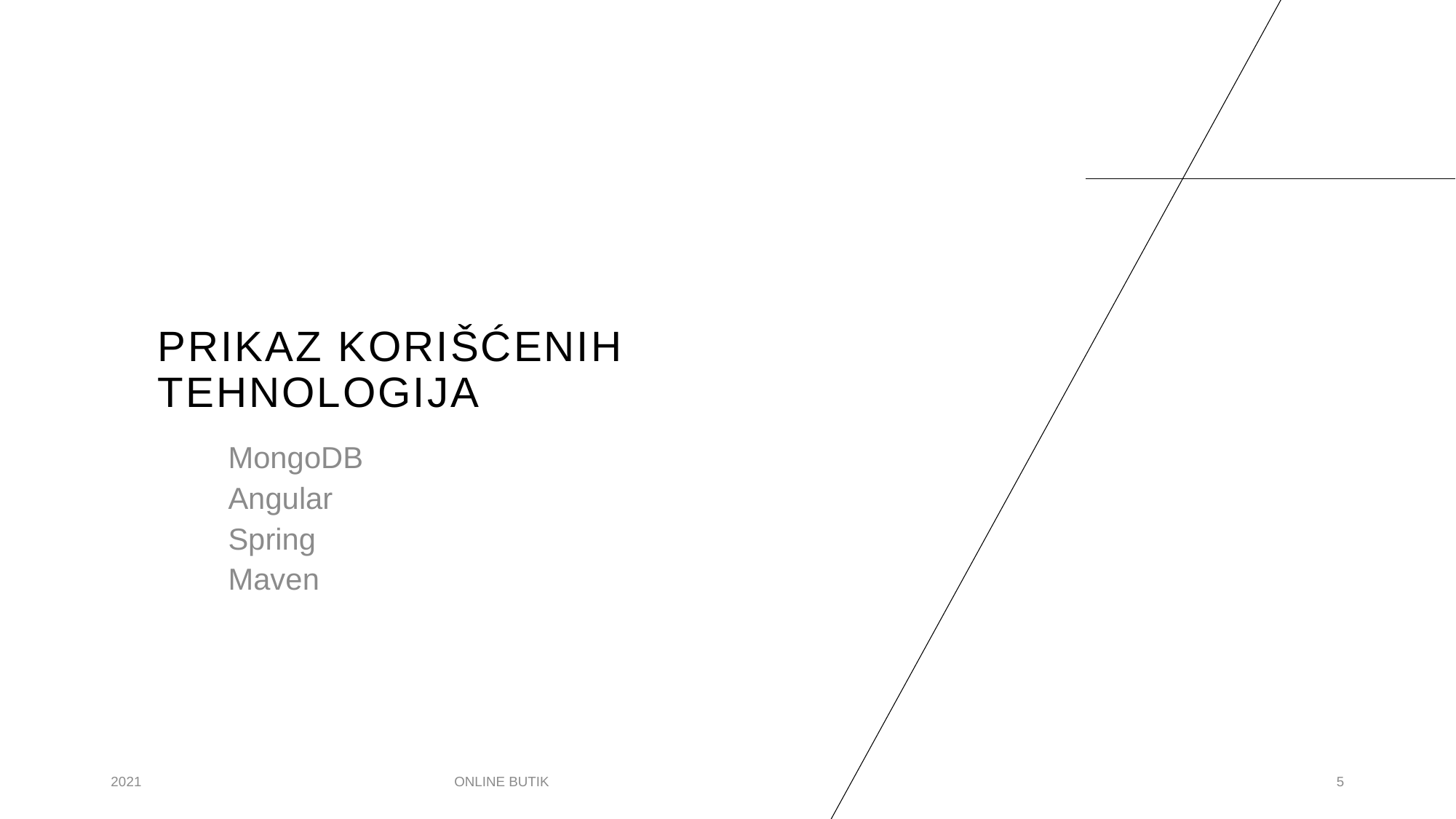

# Prikaz korišćenih tehnologija
MongoDB
Angular
Spring
Maven

2021
ONLINE BUTIK
5